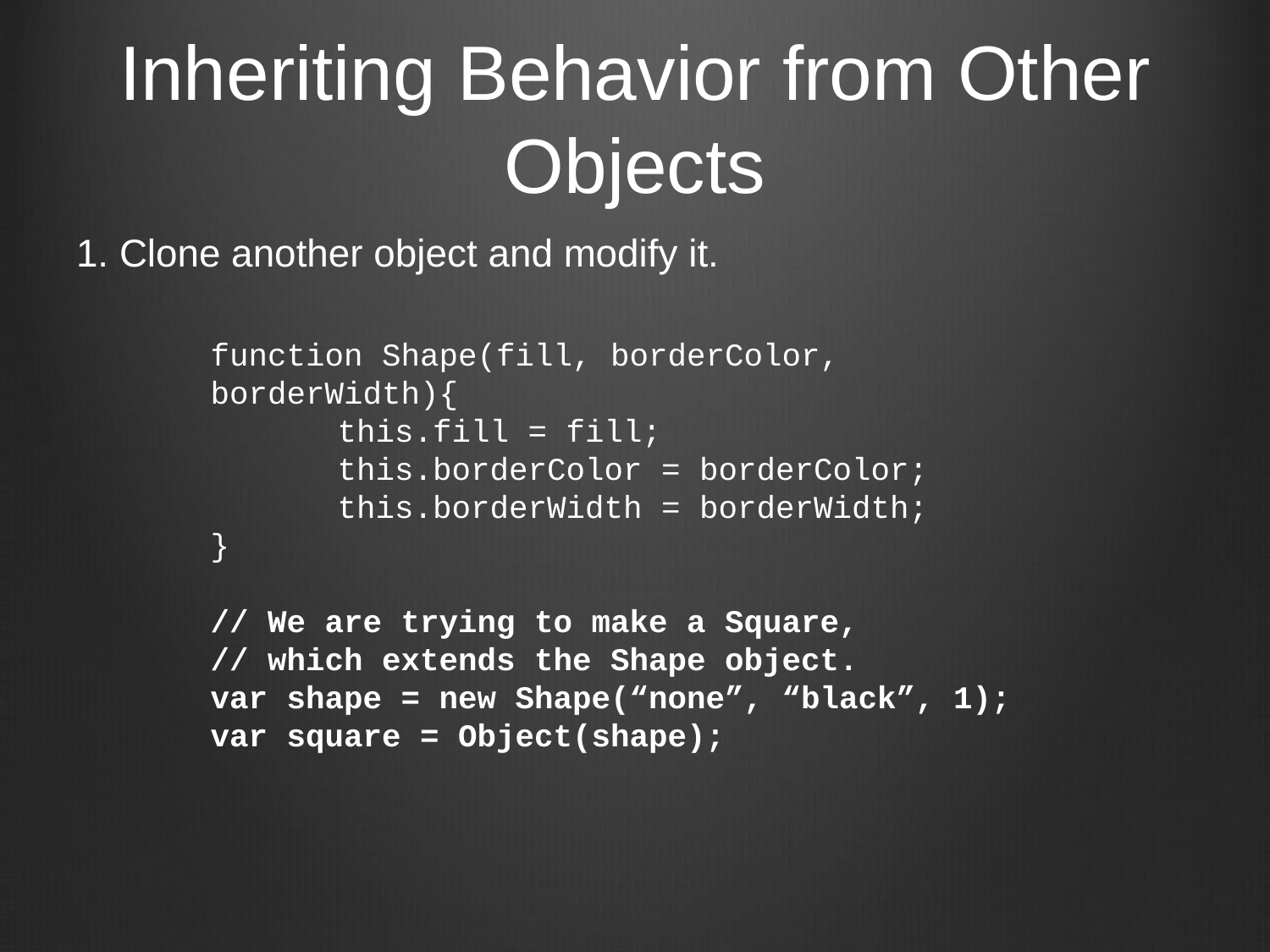

# Inheriting Behavior from Other Objects
1. Clone another object and modify it.

function Shape(fill, borderColor, borderWidth){
	this.fill = fill;
	this.borderColor = borderColor;
	this.borderWidth = borderWidth;
}

// We are trying to make a Square,
// which extends the Shape object.
var shape = new Shape(“none”, “black”, 1);
var square = Object(shape);